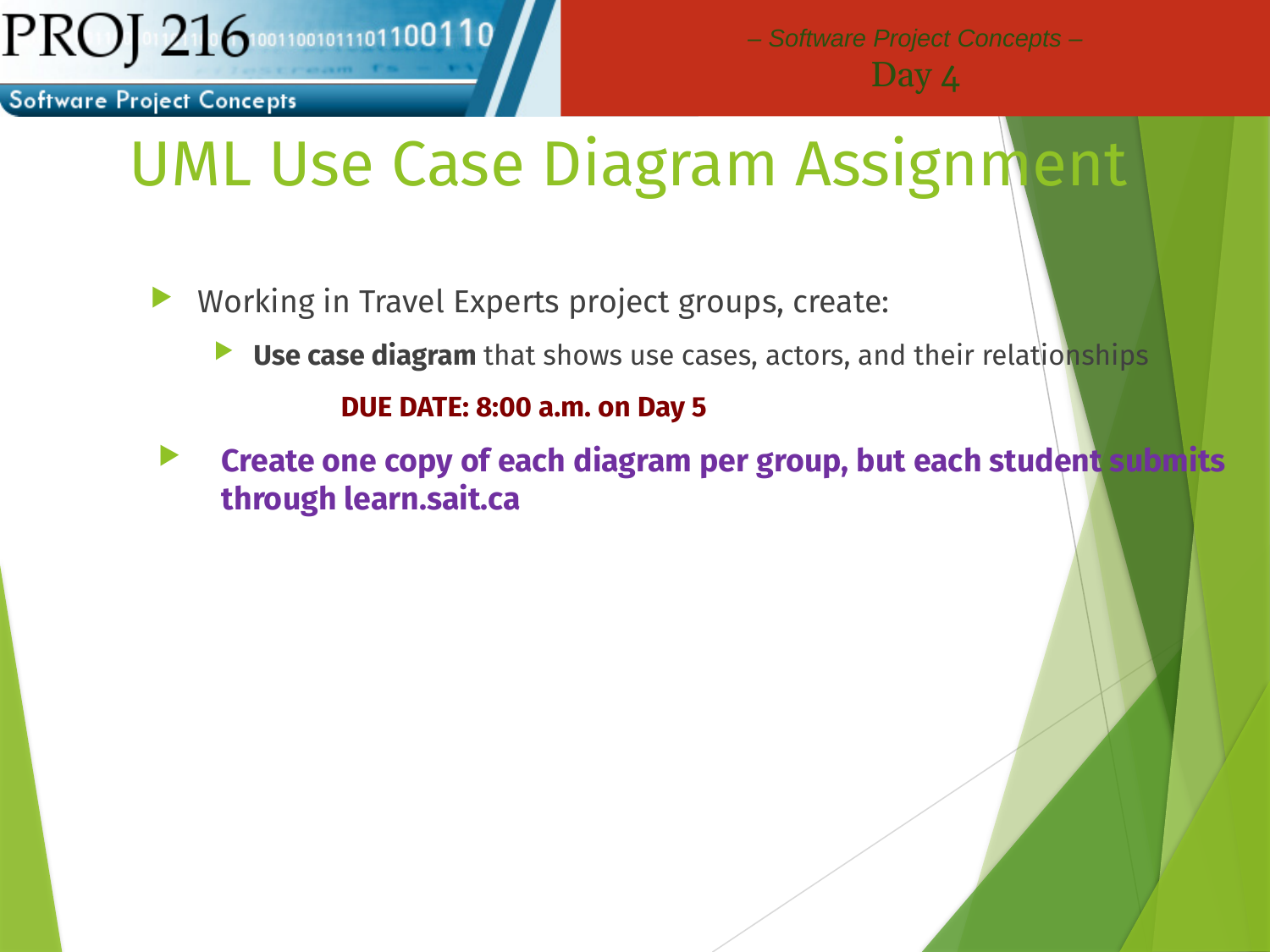

# UML Use Case Diagram Assignment
Working in Travel Experts project groups, create:
Use case diagram that shows use cases, actors, and their relationships
	DUE DATE: 8:00 a.m. on Day 5
Create one copy of each diagram per group, but each student submits through learn.sait.ca